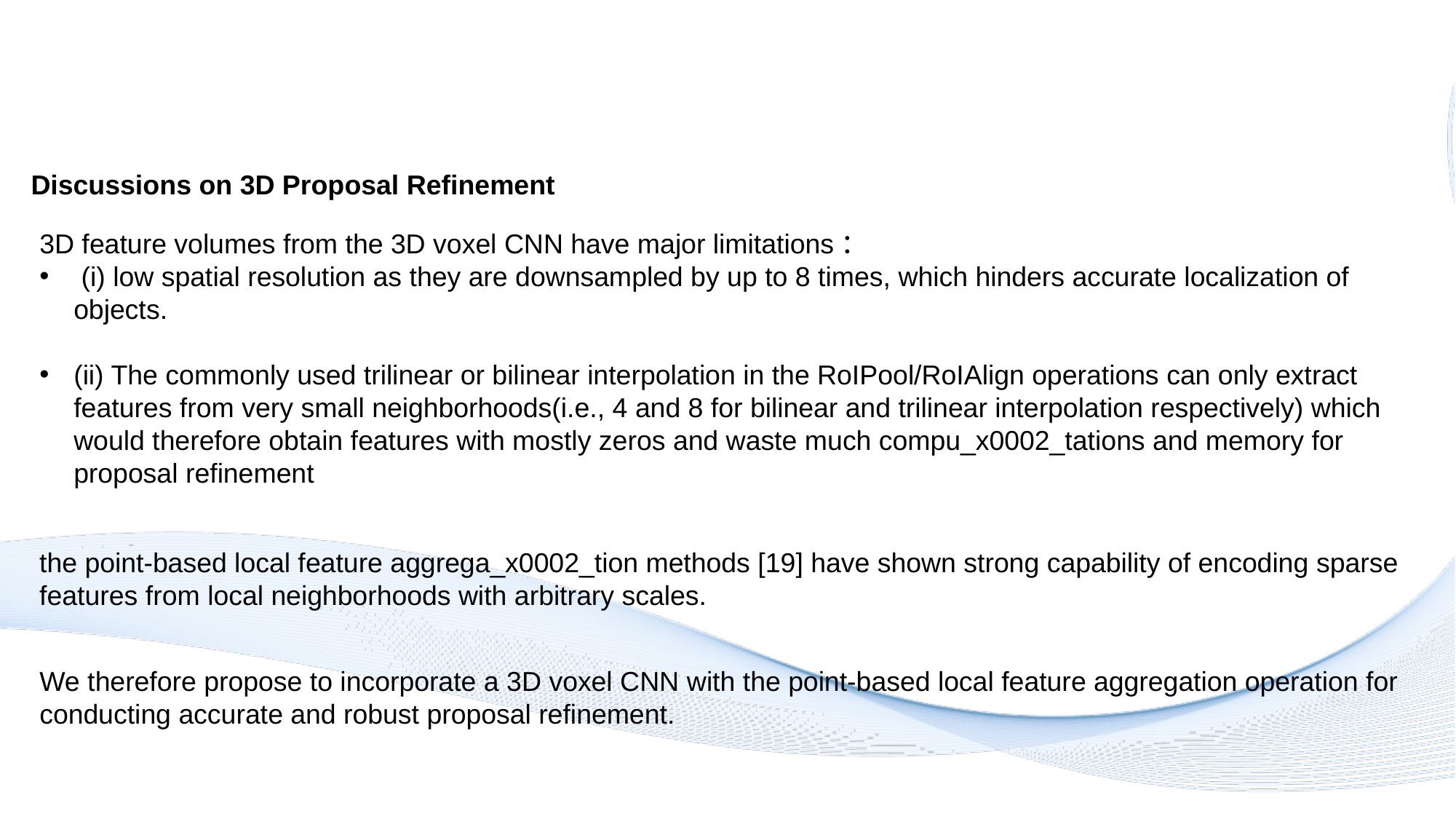

Discussions on 3D Proposal Refinement
3D feature volumes from the 3D voxel CNN have major limitations：
 (i) low spatial resolution as they are downsampled by up to 8 times, which hinders accurate localization of objects.

(ii) The commonly used trilinear or bilinear interpolation in the RoIPool/RoIAlign operations can only extract features from very small neighborhoods(i.e., 4 and 8 for bilinear and trilinear interpolation respectively) which would therefore obtain features with mostly zeros and waste much compu_x0002_tations and memory for proposal refinement
the point-based local feature aggrega_x0002_tion methods [19] have shown strong capability of encoding sparse features from local neighborhoods with arbitrary scales.

We therefore propose to incorporate a 3D voxel CNN with the point-based local feature aggregation operation for conducting accurate and robust proposal refinement.